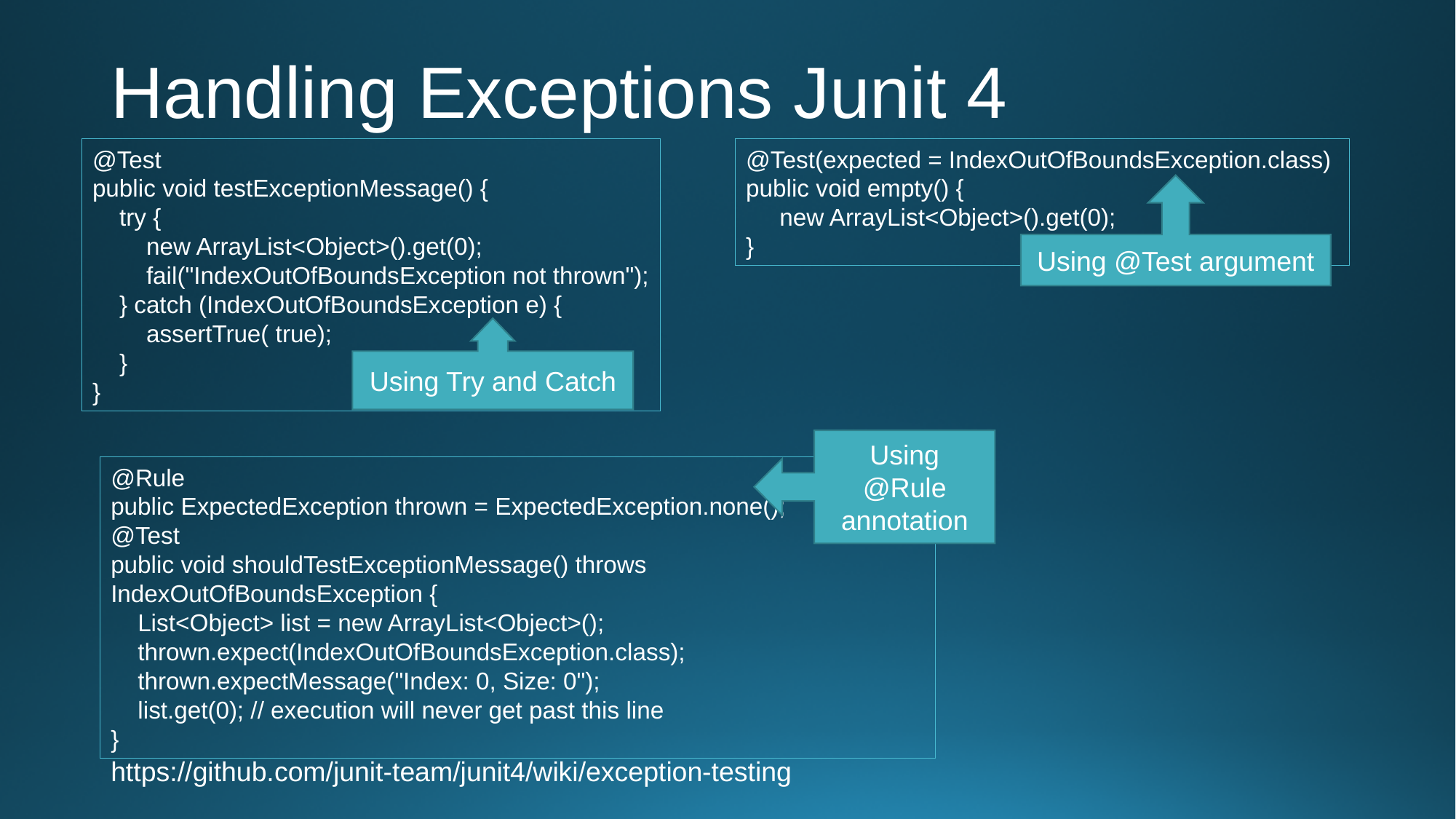

# Handling Exceptions Junit 4
@Test
public void testExceptionMessage() {
    try {
        new ArrayList<Object>().get(0);
        fail("IndexOutOfBoundsException not thrown");
    } catch (IndexOutOfBoundsException e) {
        assertTrue( true);
    }
}
@Test(expected = IndexOutOfBoundsException.class)
public void empty() {
     new ArrayList<Object>().get(0);
}
Using @Test argument
Using Try and Catch
Using @Rule annotation
@Rule
public ExpectedException thrown = ExpectedException.none();
@Test
public void shouldTestExceptionMessage() throws IndexOutOfBoundsException {
    List<Object> list = new ArrayList<Object>();
    thrown.expect(IndexOutOfBoundsException.class);
    thrown.expectMessage("Index: 0, Size: 0");
    list.get(0); // execution will never get past this line
}
https://github.com/junit-team/junit4/wiki/exception-testing